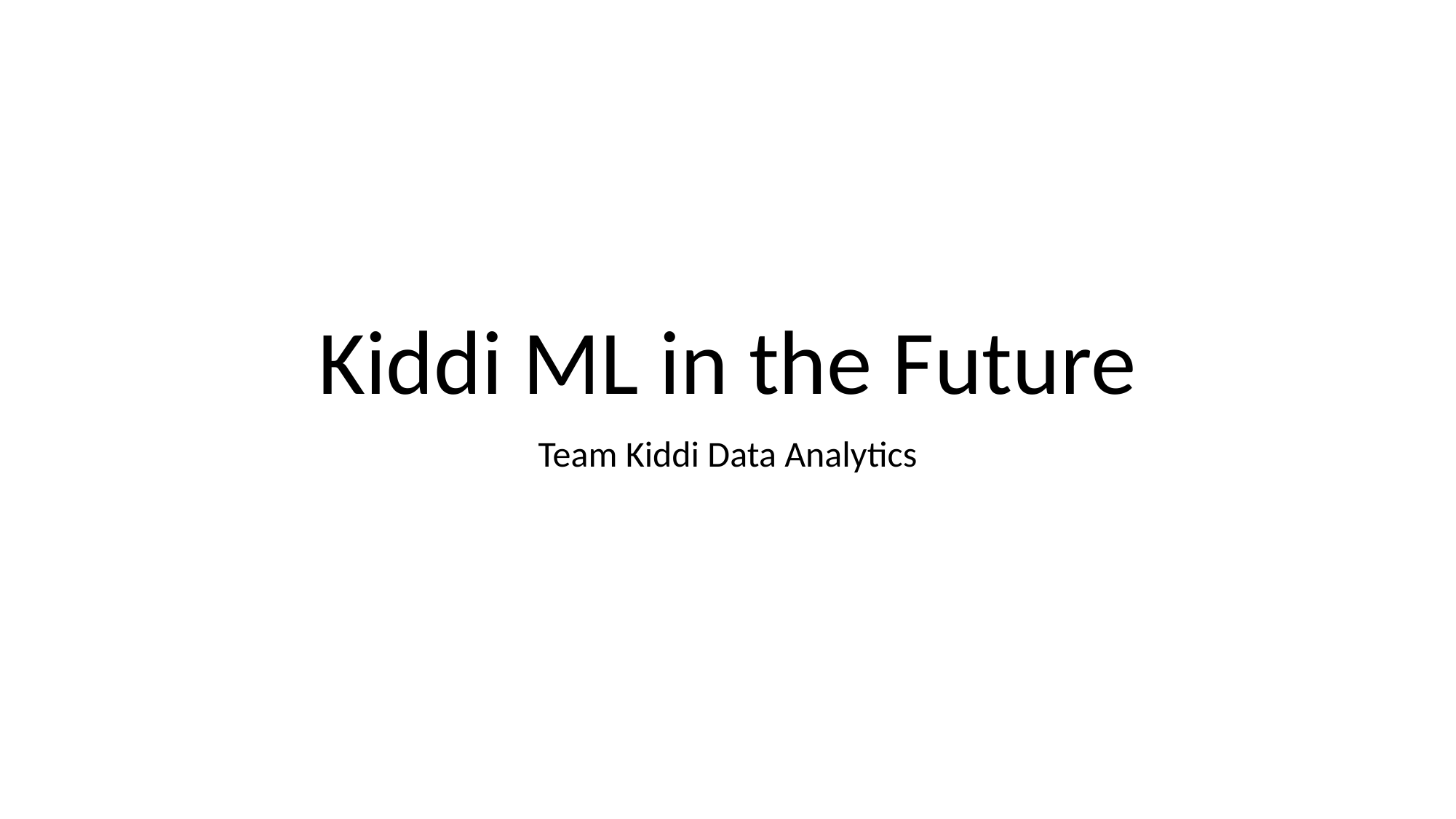

# Kiddi ML in the Future
Team Kiddi Data Analytics